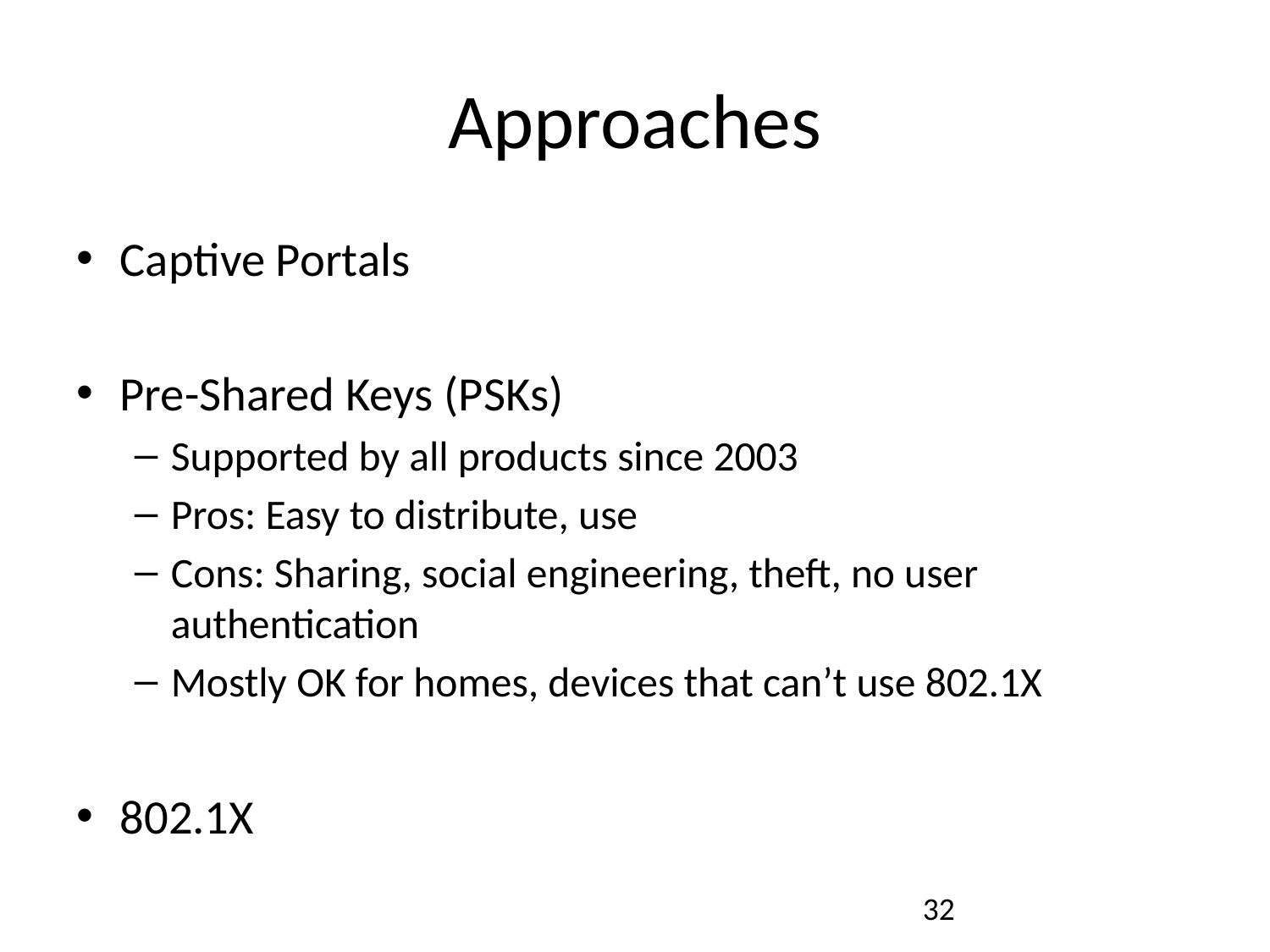

# Approaches
Captive Portals

Pre-Shared Keys (PSKs)
Supported by all products since 2003
Pros: Easy to distribute, use
Cons: Sharing, social engineering, theft, no user authentication
Mostly OK for homes, devices that can’t use 802.1X

802.1X

32